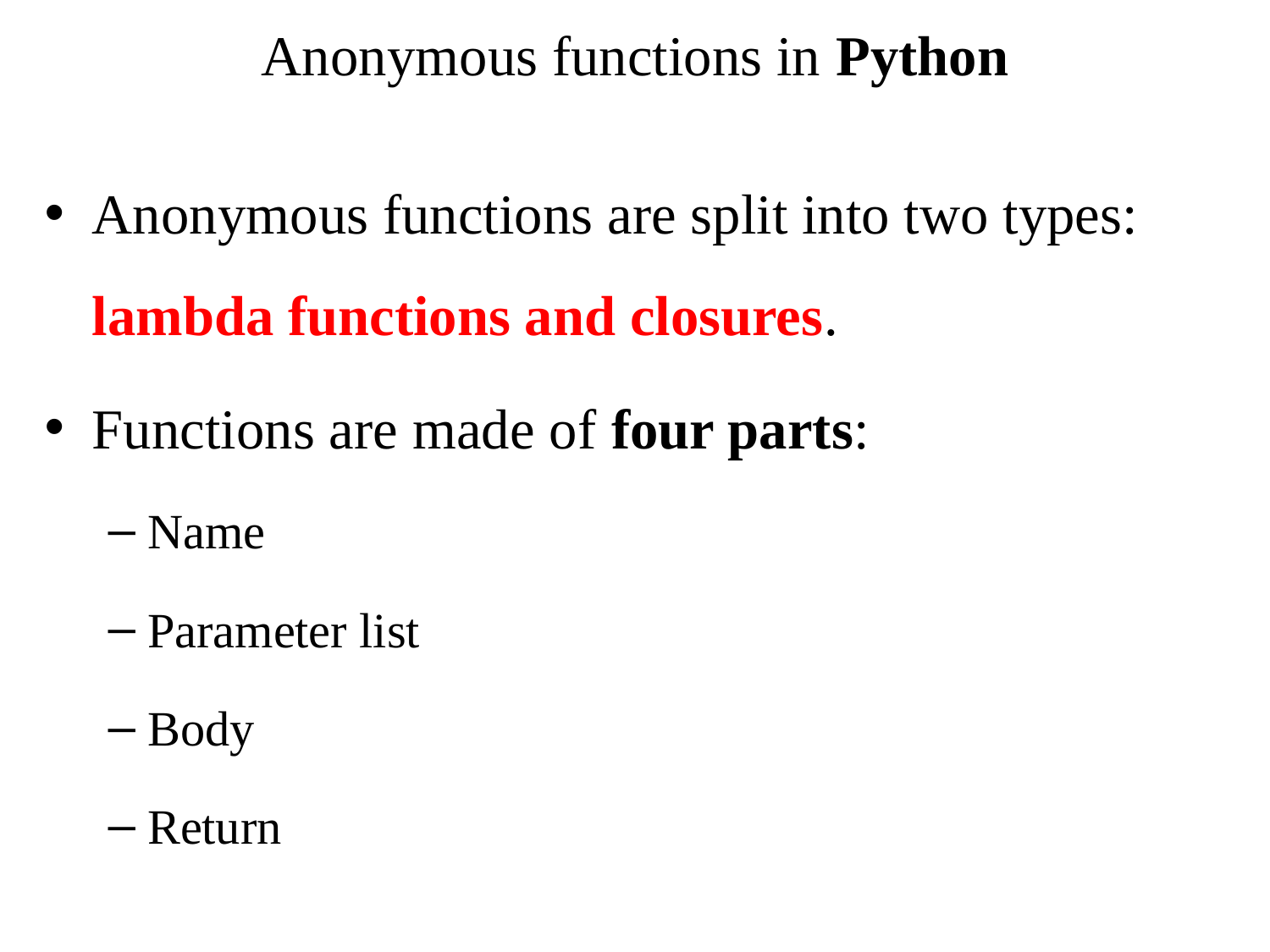

# Anonymous functions in Python
Anonymous functions are split into two types: lambda functions and closures.
Functions are made of four parts:
Name
Parameter list
Body
Return